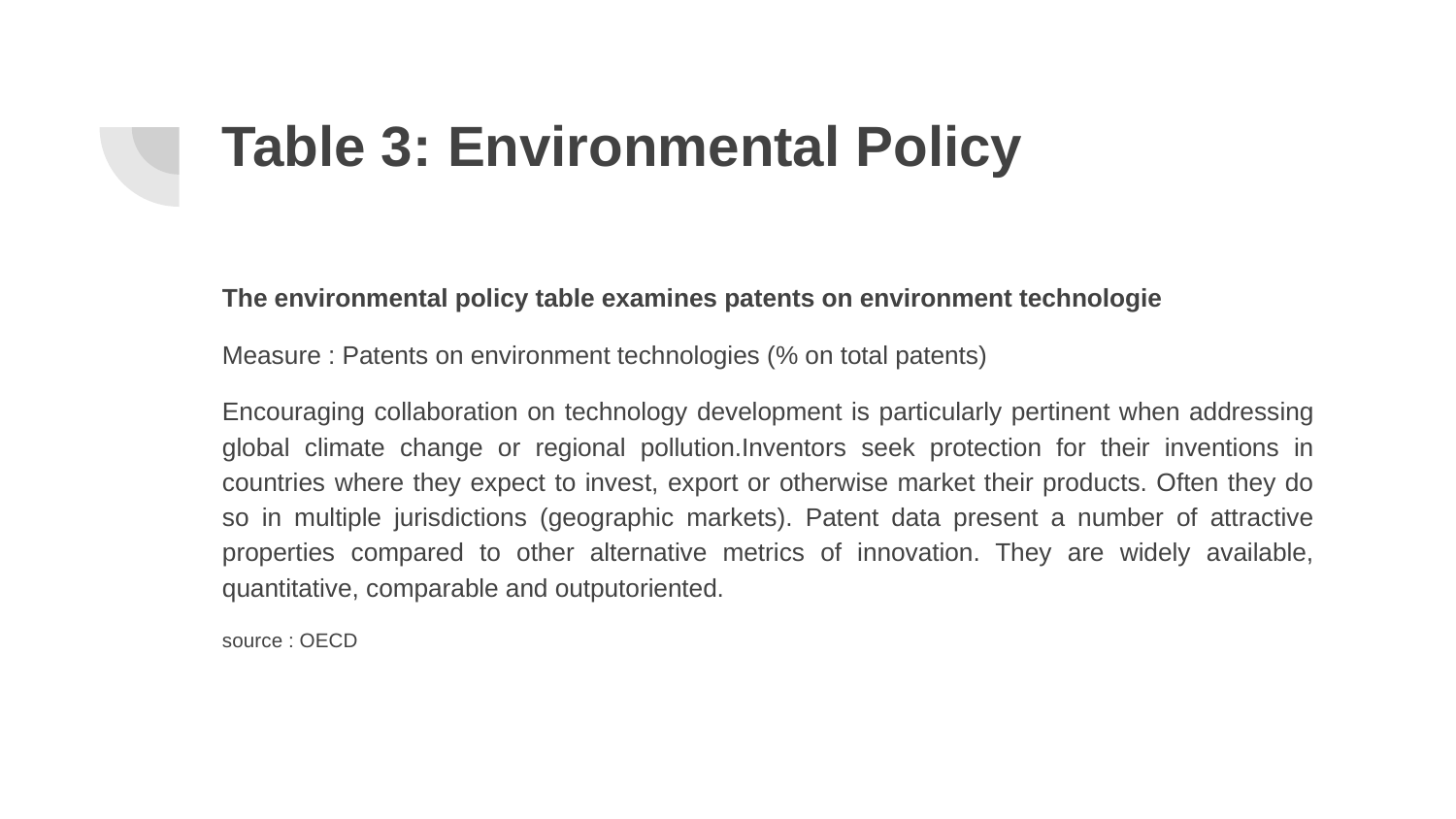

# Table 3: Environmental Policy
The environmental policy table examines patents on environment technologie
Measure : Patents on environment technologies (% on total patents)
Encouraging collaboration on technology development is particularly pertinent when addressing global climate change or regional pollution.Inventors seek protection for their inventions in countries where they expect to invest, export or otherwise market their products. Often they do so in multiple jurisdictions (geographic markets). Patent data present a number of attractive properties compared to other alternative metrics of innovation. They are widely available, quantitative, comparable and outputoriented.
source : OECD